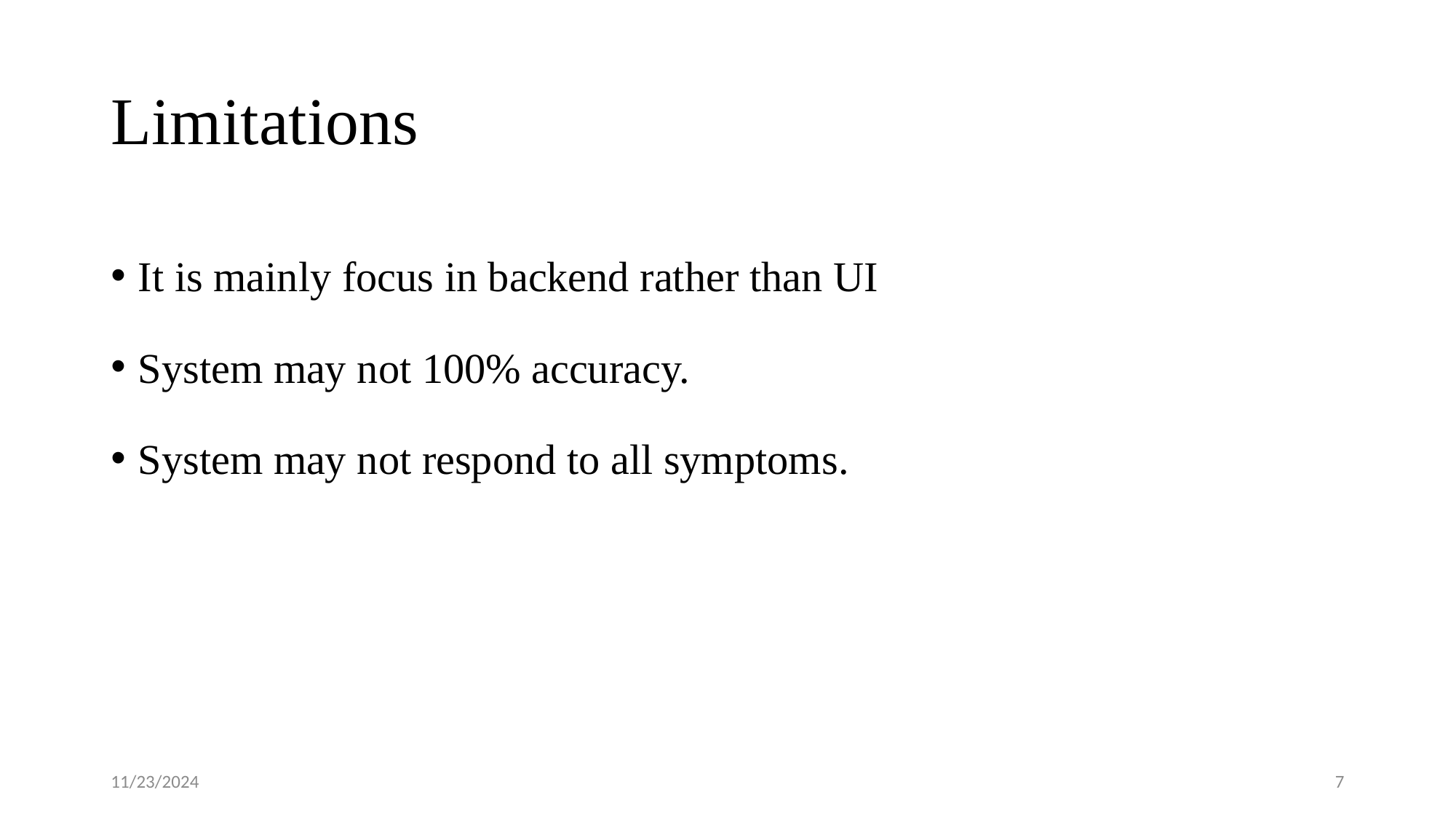

# Limitations
It is mainly focus in backend rather than UI
System may not 100% accuracy.
System may not respond to all symptoms.
11/23/2024
7